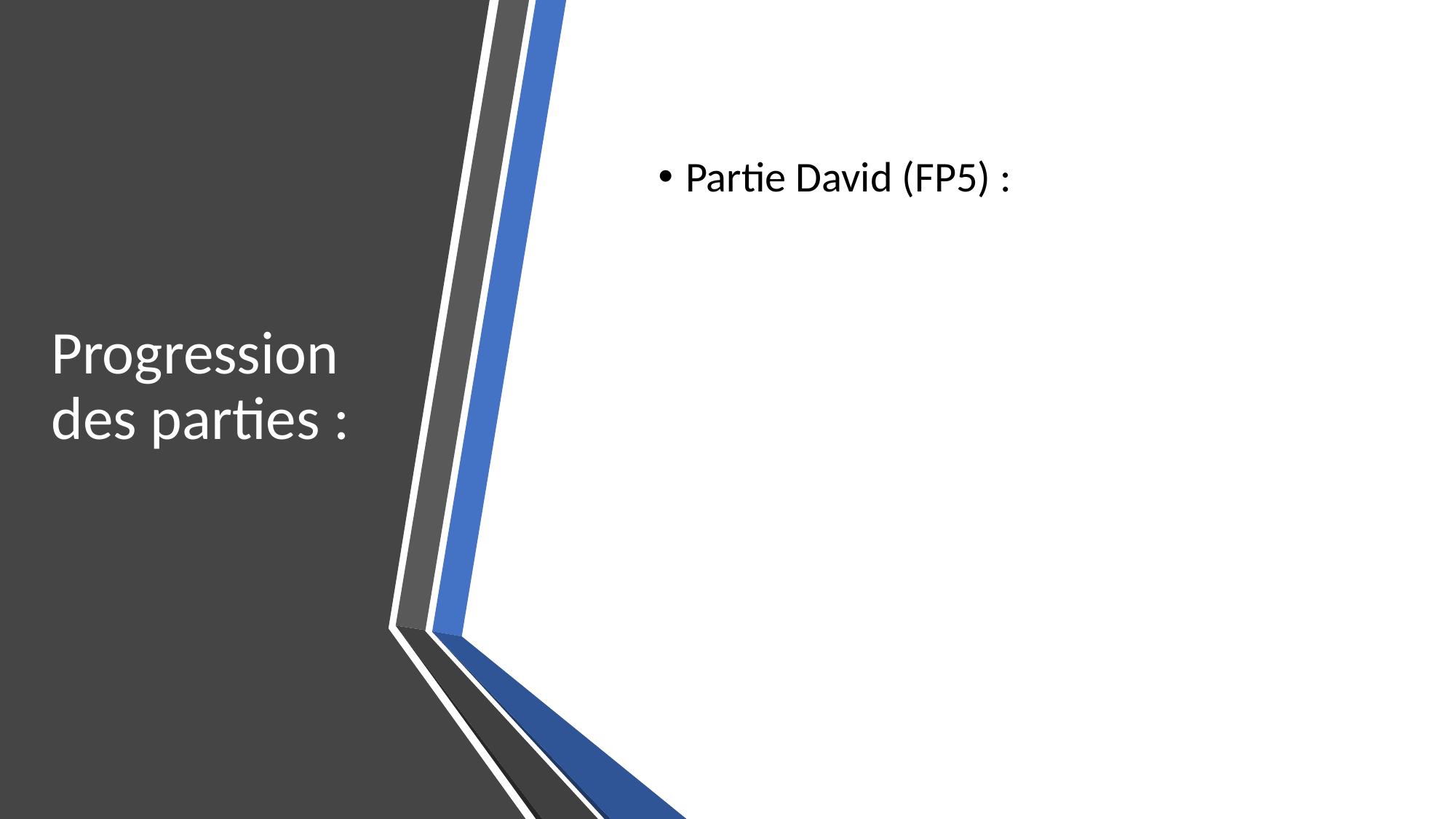

# Progression des parties :
Partie David (FP5) :